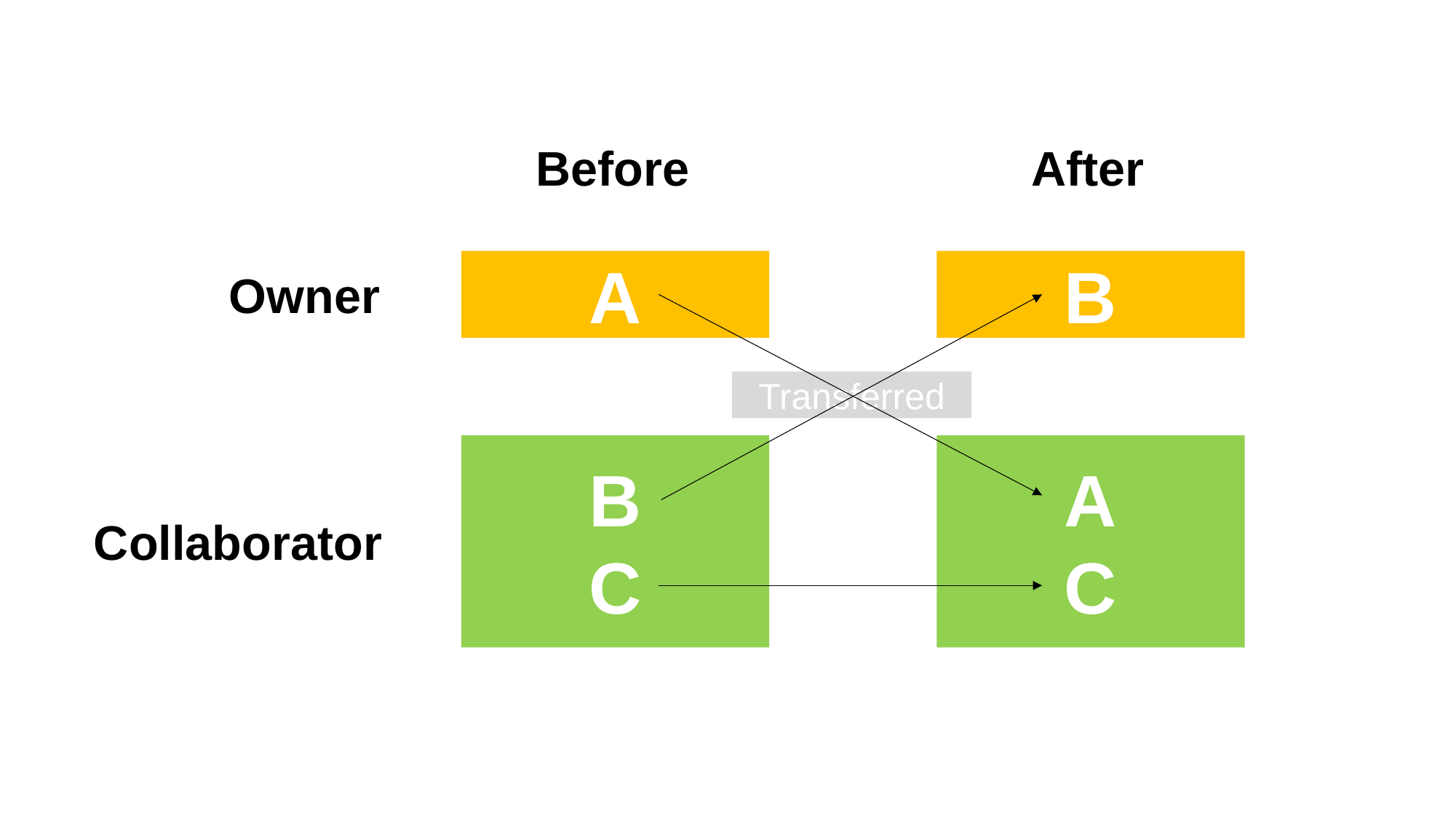

After
Before
A
B
Owner
Transferred
B
C
A
C
Collaborator